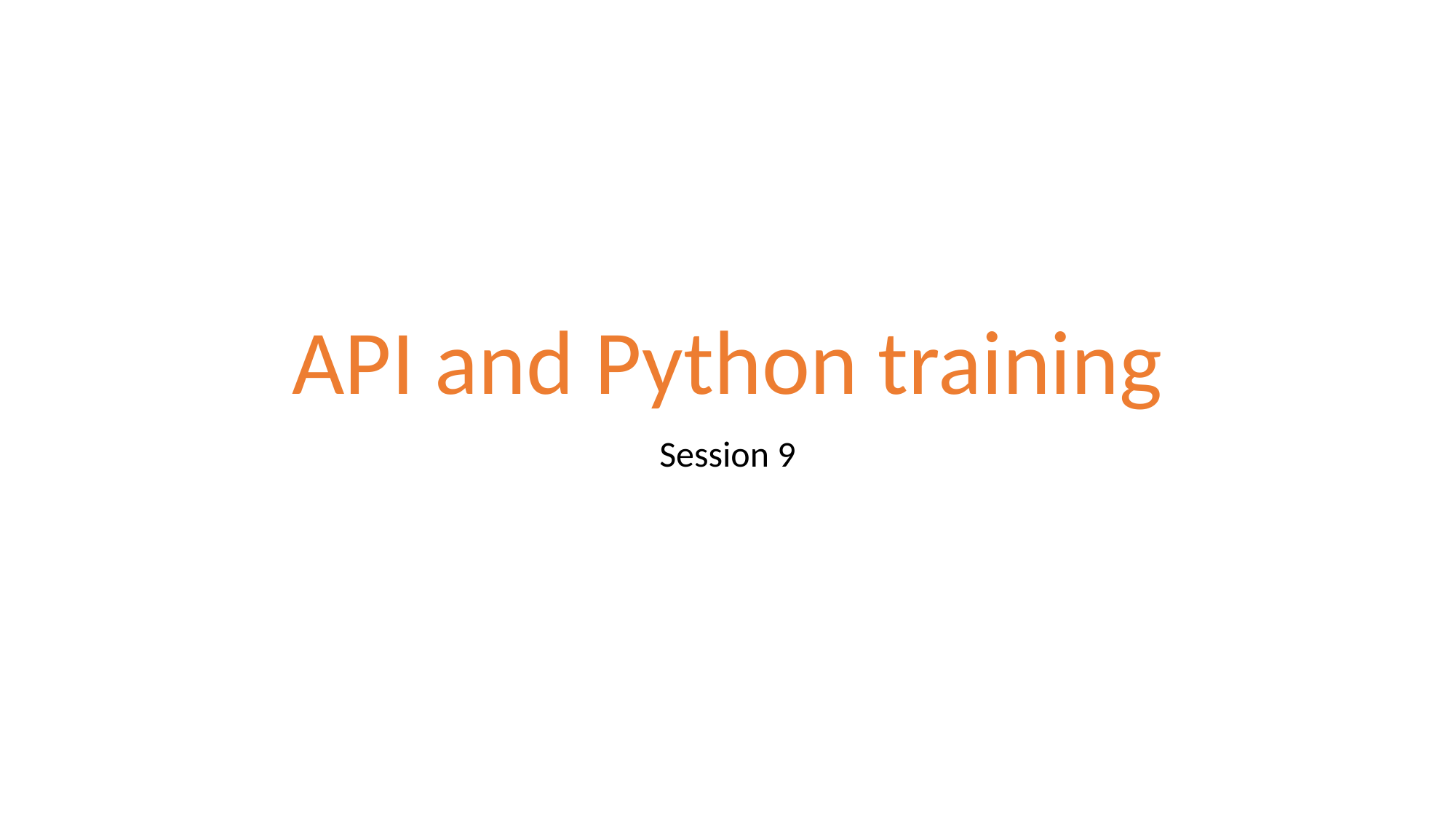

# API and Python training
Session 9